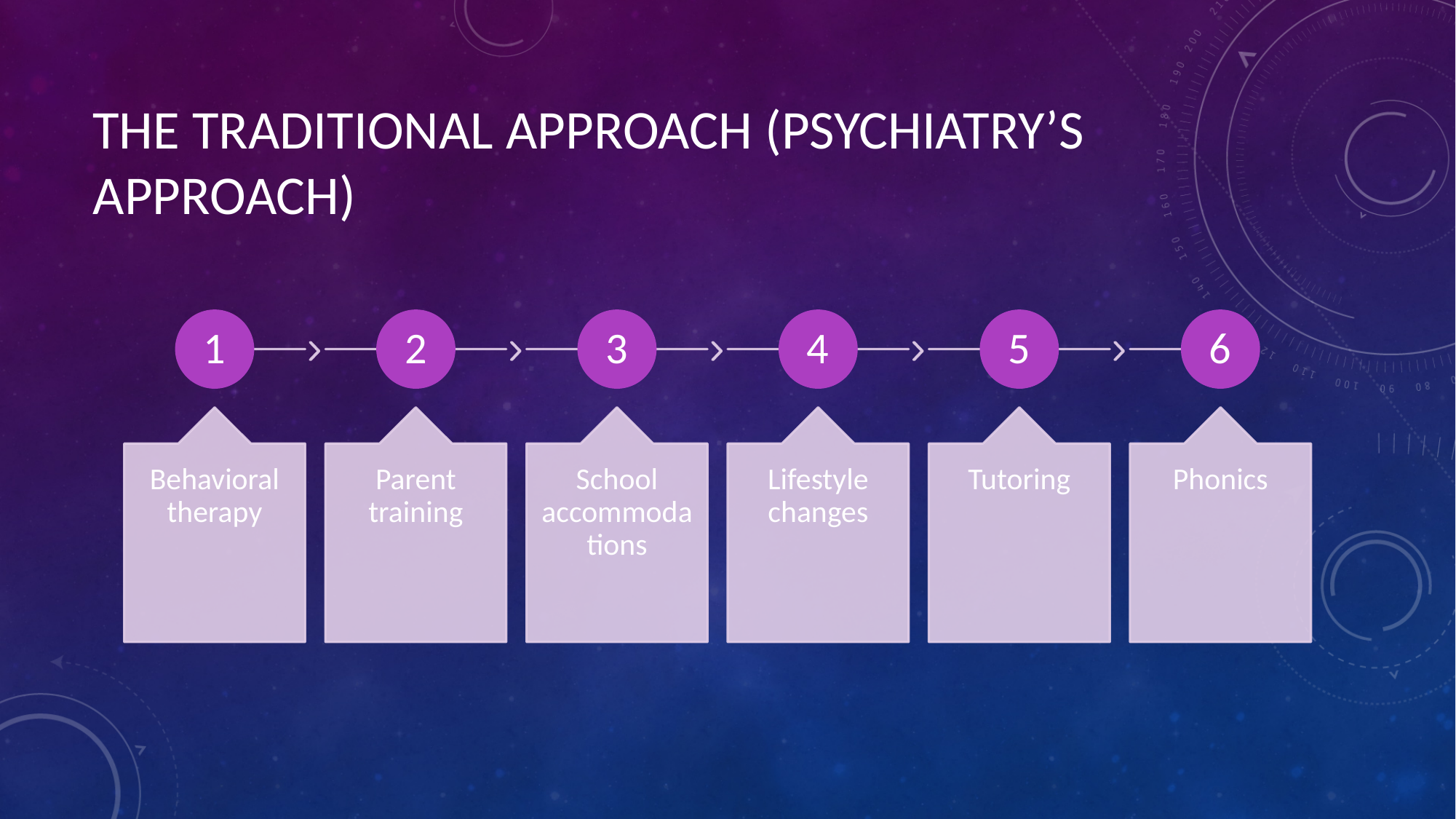

# The Traditional Approach (Psychiatry’s approach)
1
Behavioral therapy
2
Parent training
3
School accommodations
4
Lifestyle changes
5
Tutoring
6
Phonics